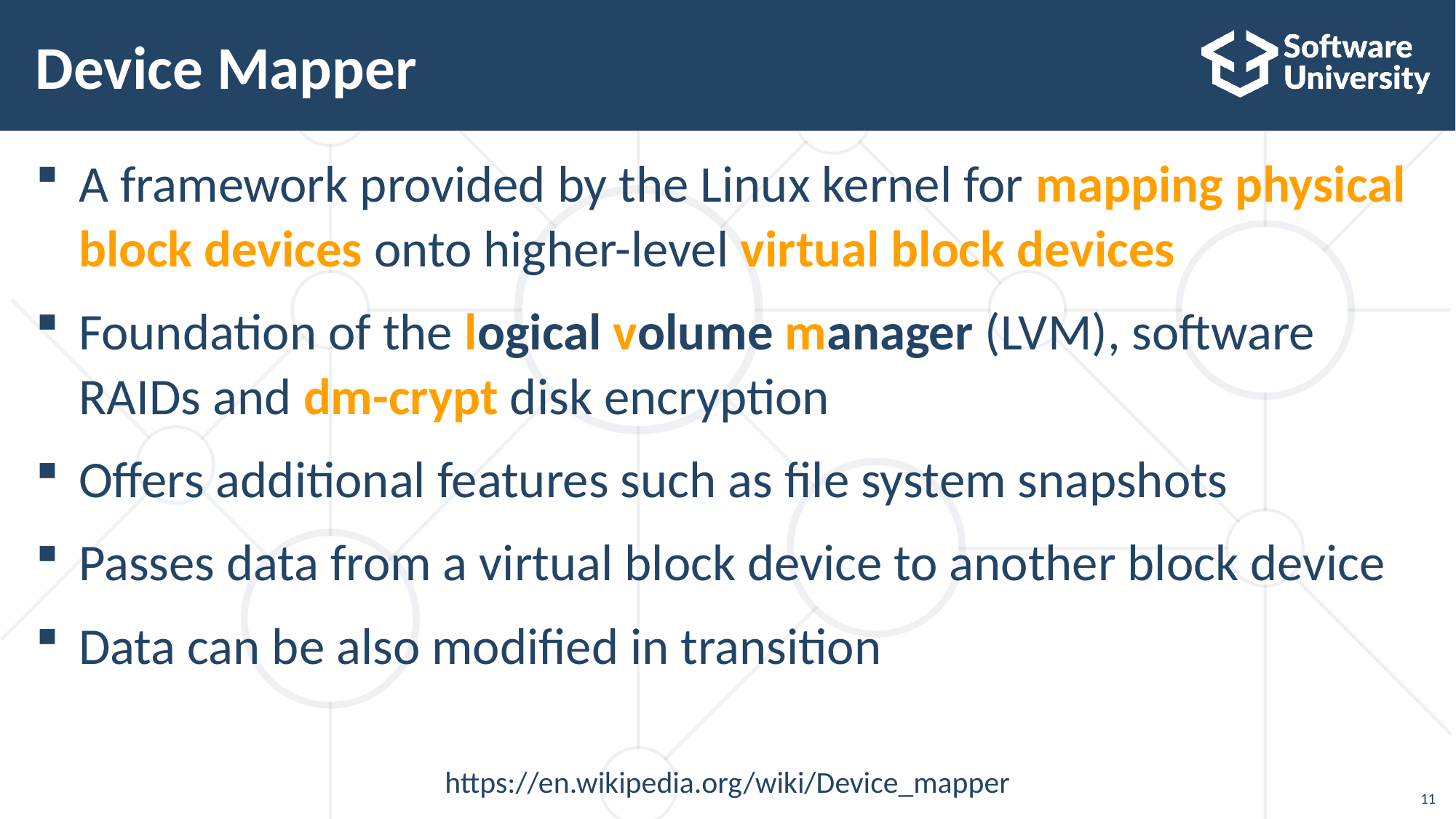

# Device Mapper
A framework provided by the Linux kernel for mapping physical block devices onto higher-level virtual block devices
Foundation of the logical volume manager (LVM), software RAIDs and dm-crypt disk encryption
Offers additional features such as file system snapshots
Passes data from a virtual block device to another block device
Data can be also modified in transition
https://en.wikipedia.org/wiki/Device_mapper
11